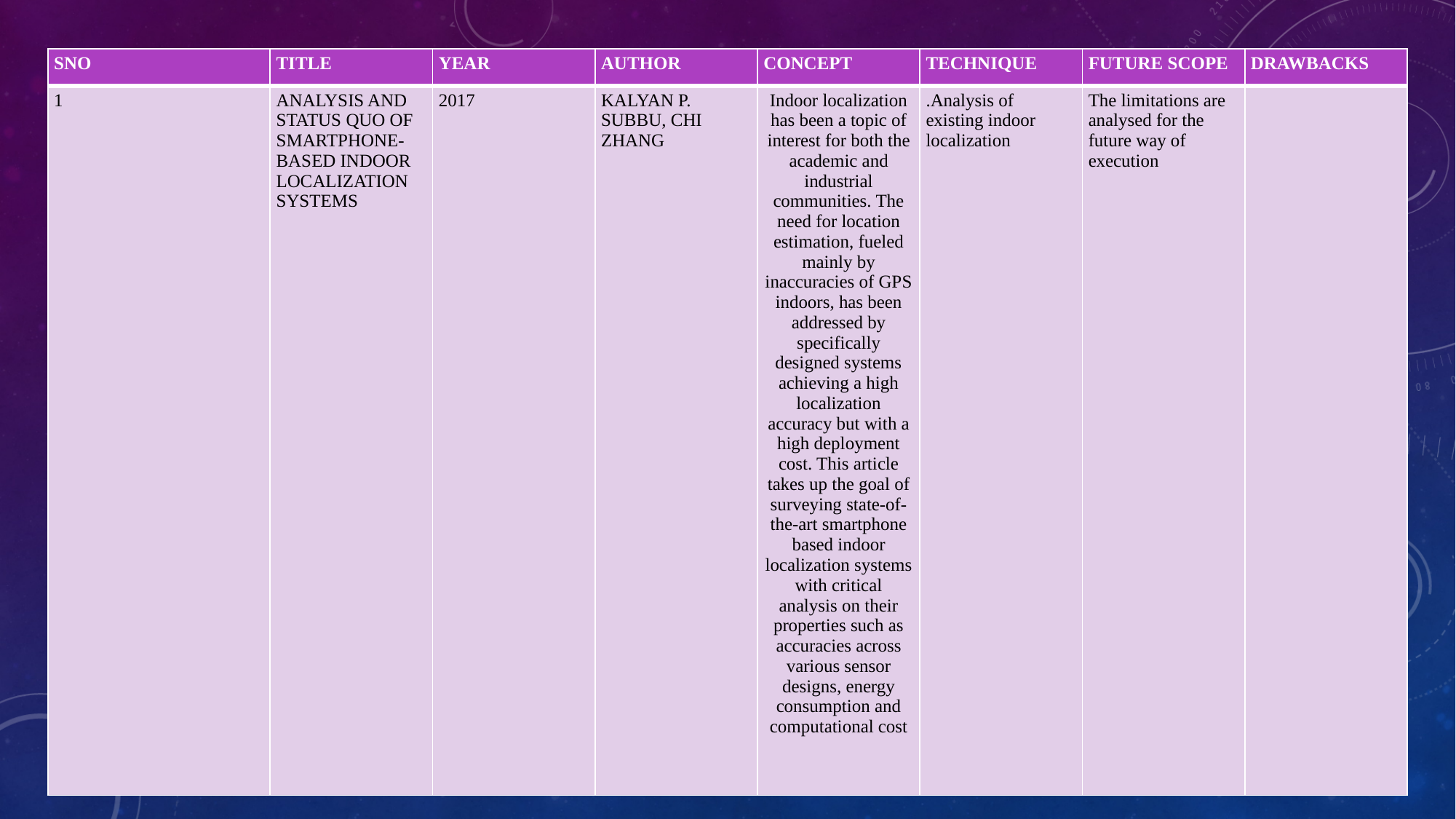

| SNO | TITLE | YEAR | AUTHOR | CONCEPT | TECHNIQUE | FUTURE SCOPE | DRAWBACKS |
| --- | --- | --- | --- | --- | --- | --- | --- |
| 1 | ANALYSIS AND STATUS QUO OF SMARTPHONE-BASED INDOOR LOCALIZATION SYSTEMS | 2017 | KALYAN P. SUBBU, CHI ZHANG | Indoor localization has been a topic of interest for both the academic and industrial communities. The need for location estimation, fueled mainly by inaccuracies of GPS indoors, has been addressed by specifically designed systems achieving a high localization accuracy but with a high deployment cost. This article takes up the goal of surveying state-of-the-art smartphone based indoor localization systems with critical analysis on their properties such as accuracies across various sensor designs, energy consumption and computational cost | .Analysis of existing indoor localization | The limitations are analysed for the future way of execution |  |